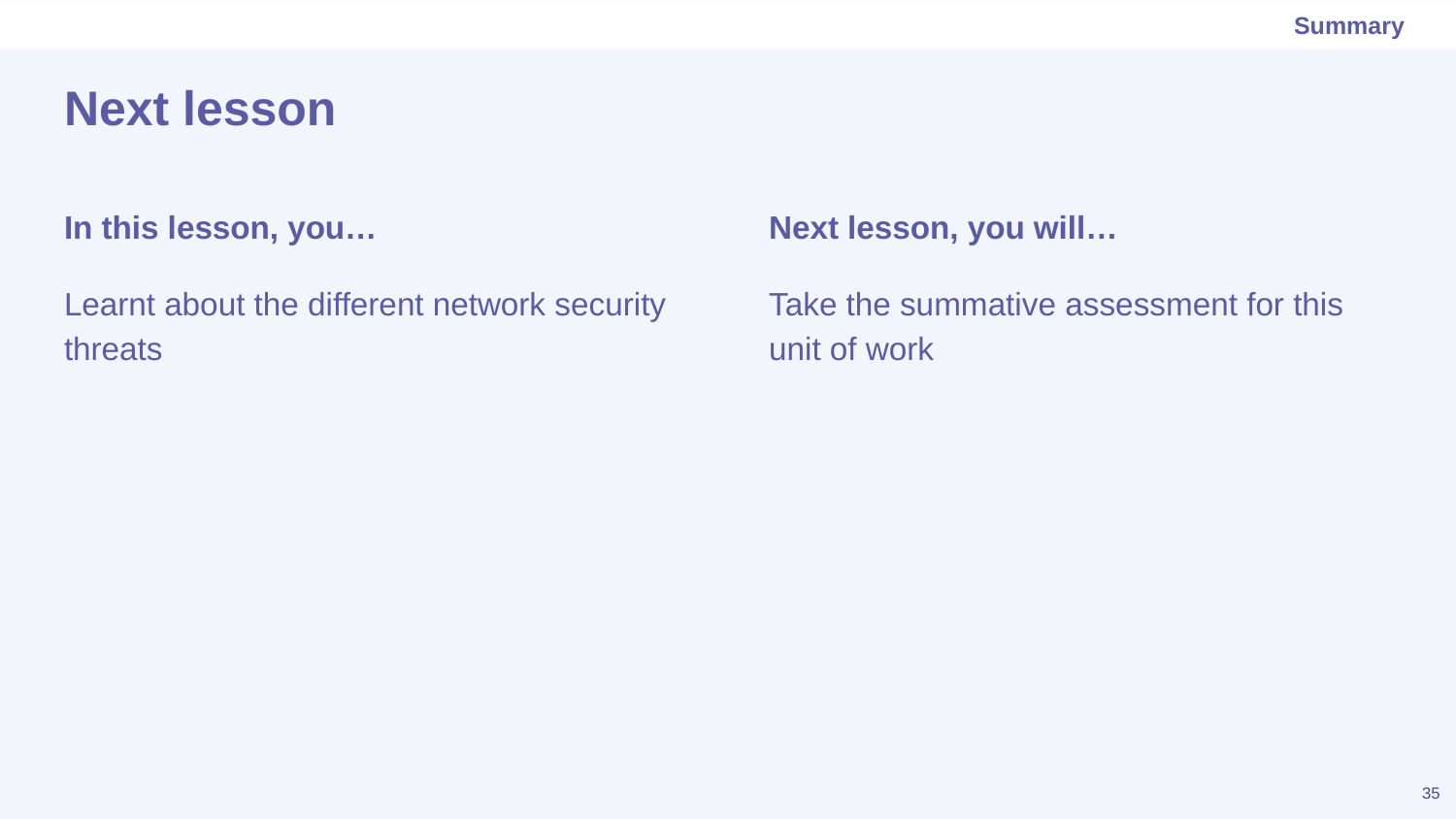

Summary
# Next lesson
Next lesson, you will…
Take the summative assessment for this unit of work
In this lesson, you…
Learnt about the different network security threats

35